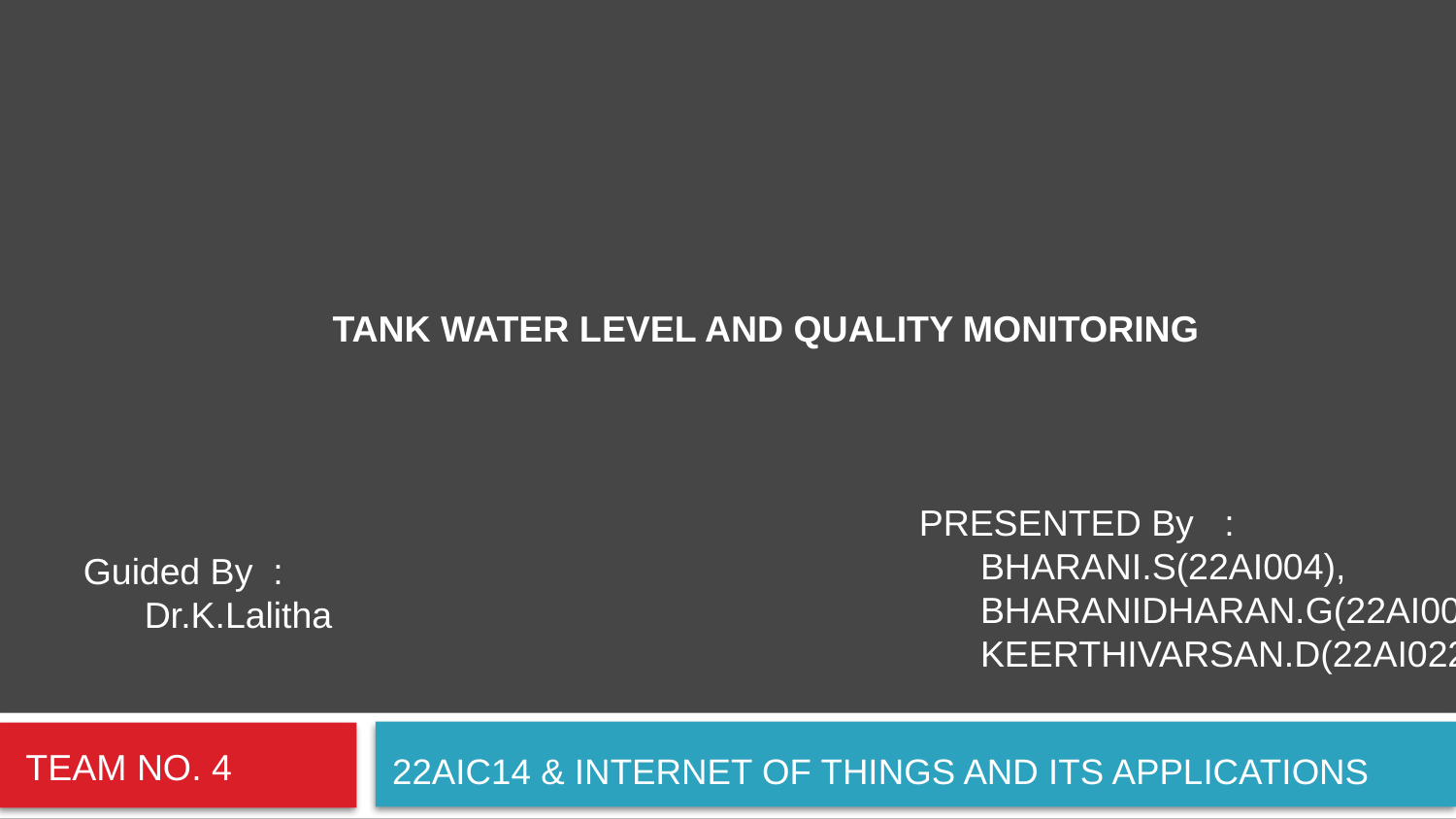

#
      TANK WATER LEVEL AND QUALITY MONITORING
PRESENTED By   :
      BHARANI.S(22AI004),
      BHARANIDHARAN.G(22AI005),
      KEERTHIVARSAN.D(22AI022).

Guided By  :
      Dr.K.Lalitha

TEAM NO. 4
22AIC14 & INTERNET OF THINGS AND ITS APPLICATIONS